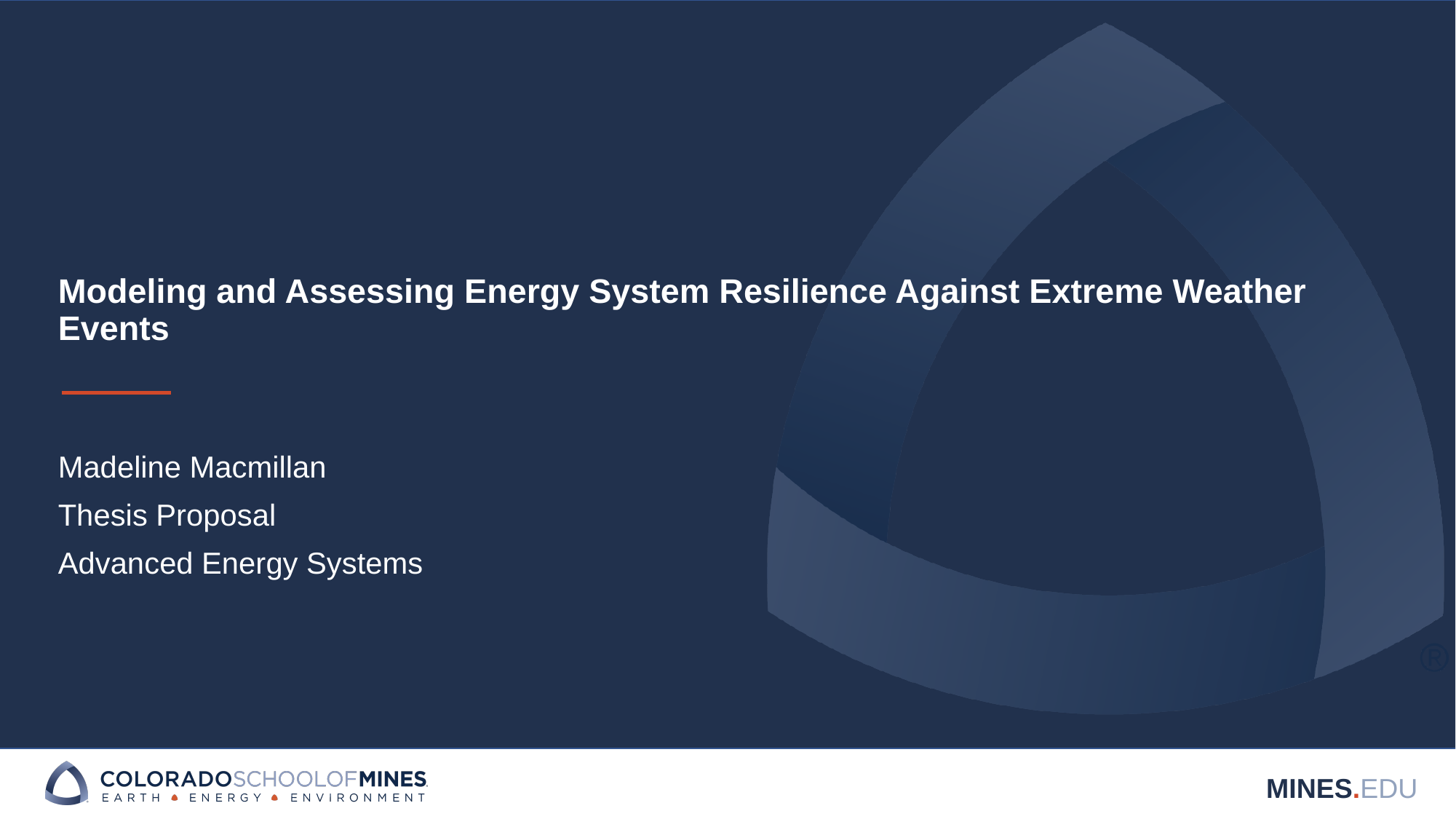

# Modeling and Assessing Energy System Resilience Against Extreme Weather Events
Madeline Macmillan
Thesis Proposal
Advanced Energy Systems